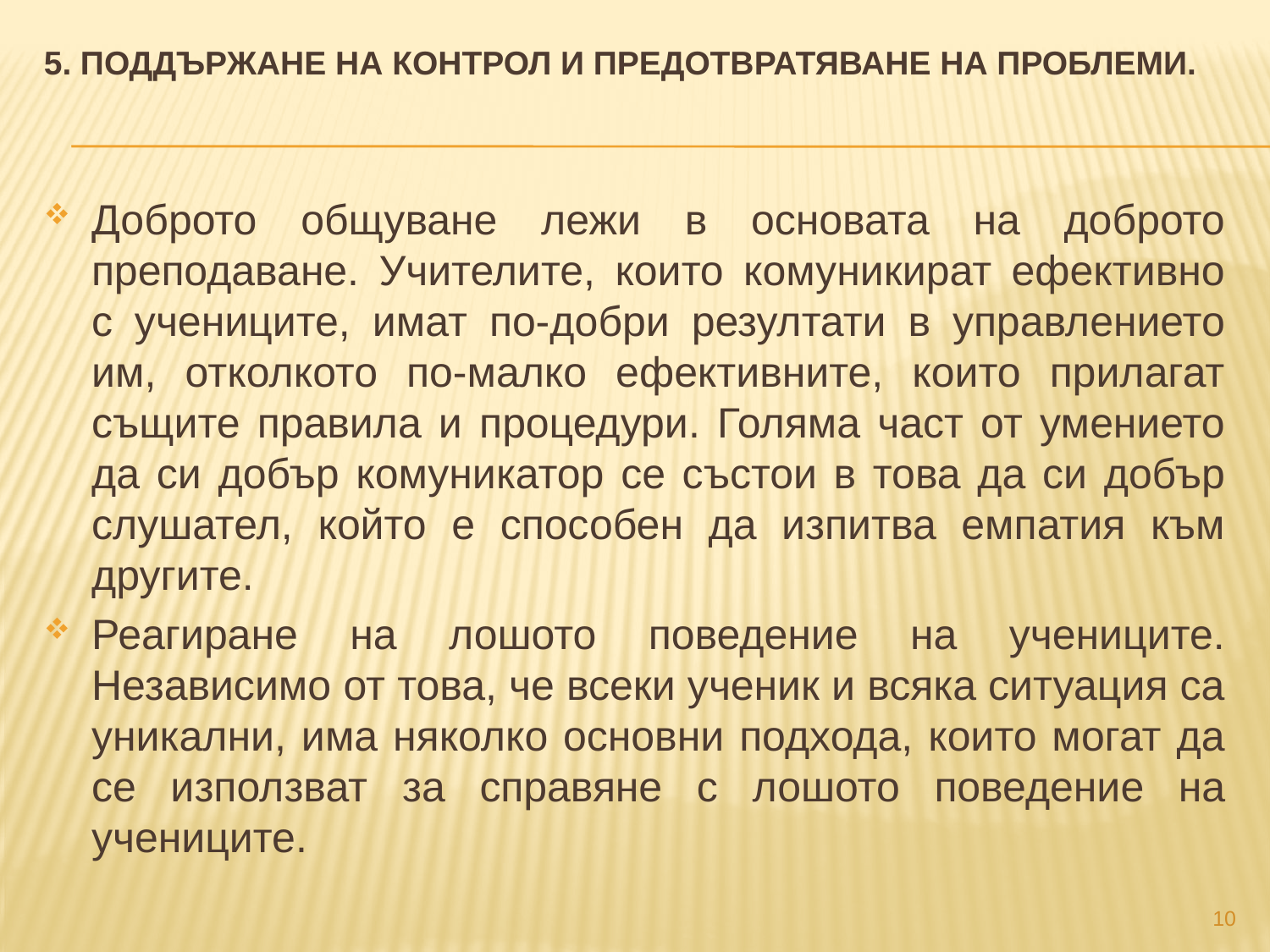

5. ПОДДЪРЖАНЕ НА КОНТРОЛ И ПРЕДОТВРАТЯВАНЕ НА ПРОБЛЕМИ.
Доброто общуване лежи в основата на доброто преподаване. Учителите, които комуникират ефективно с учениците, имат по-добри резултати в управлението им, отколкото по-малко ефективните, които прилагат същите правила и процедури. Голяма част от умението да си добър комуникатор се състои в това да си добър слушател, който е способен да изпитва емпатия към другите.
Реагиране на лошото поведение на учениците. Независимо от това, че всеки ученик и всяка ситуация са уникални, има няколко основни подхода, които могат да се използват за справяне с лошото поведение на учениците.

10